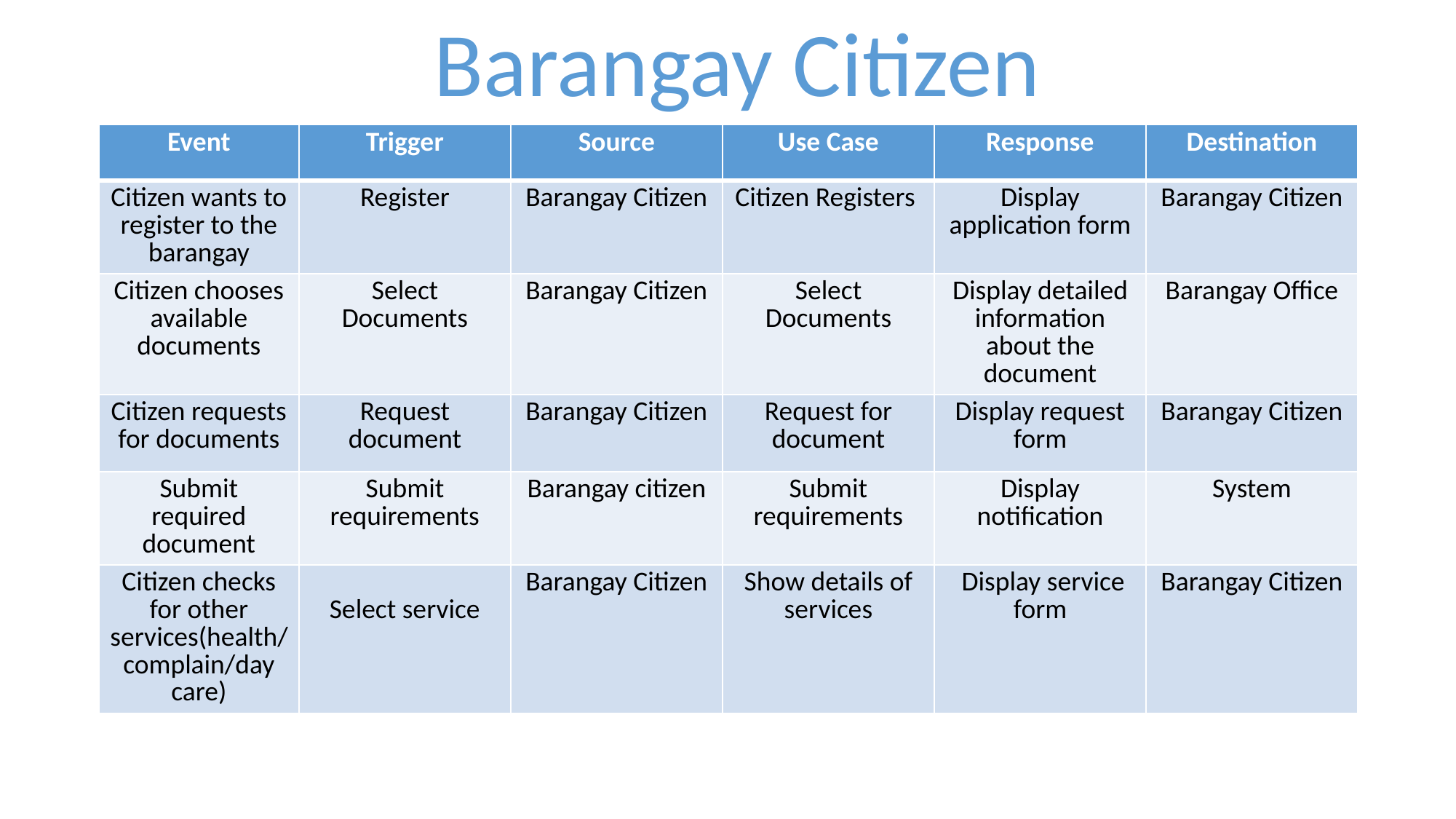

Barangay Citizen
| Event | Trigger | Source | Use Case | Response | Destination |
| --- | --- | --- | --- | --- | --- |
| Citizen wants to register to the barangay | Register | Barangay Citizen | Citizen Registers | Display application form | Barangay Citizen |
| Citizen chooses available documents | Select Documents | Barangay Citizen | Select Documents | Display detailed information about the document | Barangay Office |
| Citizen requests for documents | Request document | Barangay Citizen | Request for document | Display request form | Barangay Citizen |
| Submit required document | Submit requirements | Barangay citizen | Submit requirements | Display notification | System |
| Citizen checks for other services(health/complain/day care) | Select service | Barangay Citizen | Show details of services | Display service form | Barangay Citizen |